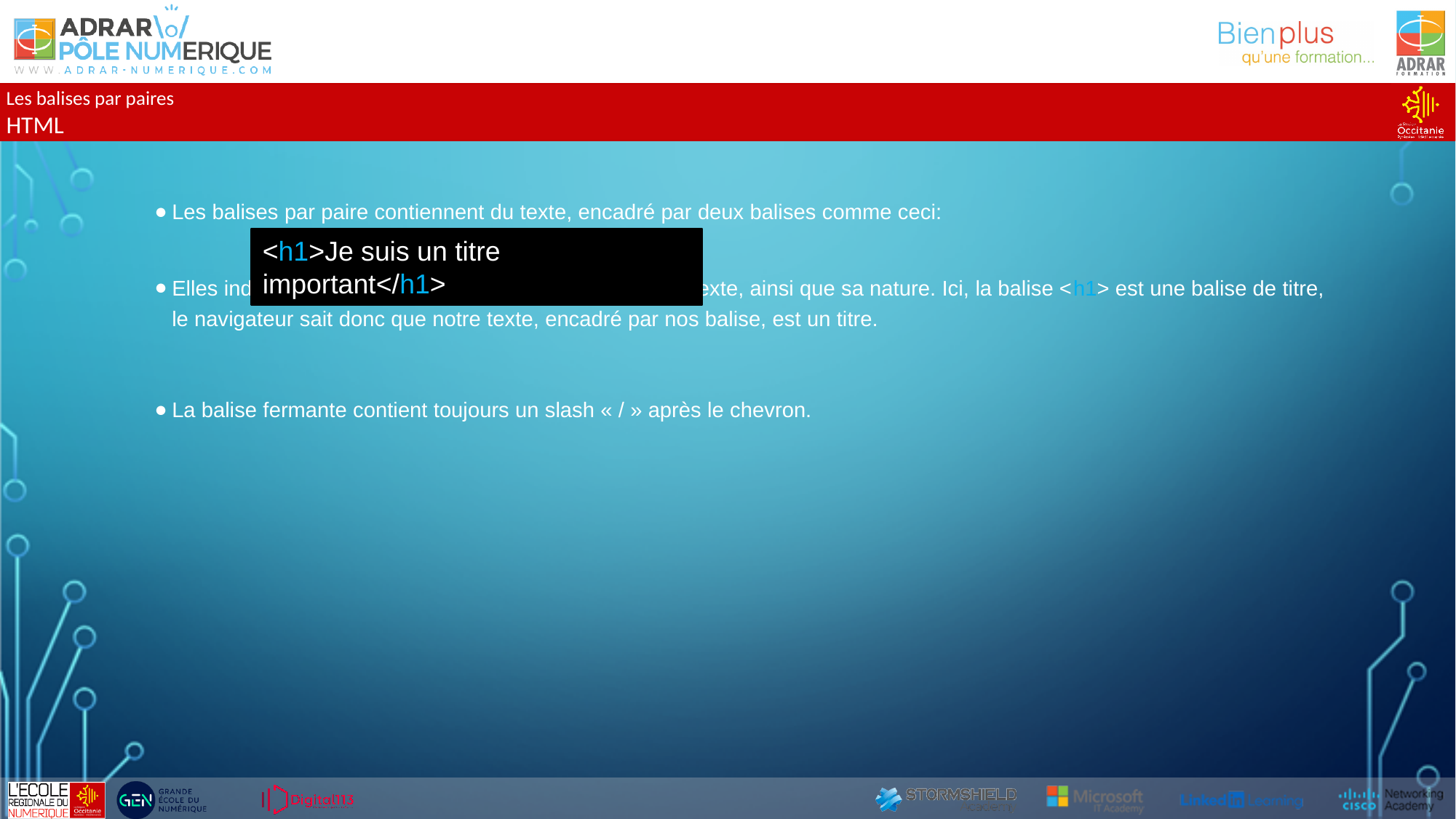

Les balises par paires
HTML
Les balises par paire contiennent du texte, encadré par deux balises comme ceci:

Elles indiquent au navigateur le début et la fin de notre texte, ainsi que sa nature. Ici, la balise <h1> est une balise de titre, le navigateur sait donc que notre texte, encadré par nos balise, est un titre.

La balise fermante contient toujours un slash « / » après le chevron.

<h1>Je suis un titre important</h1>